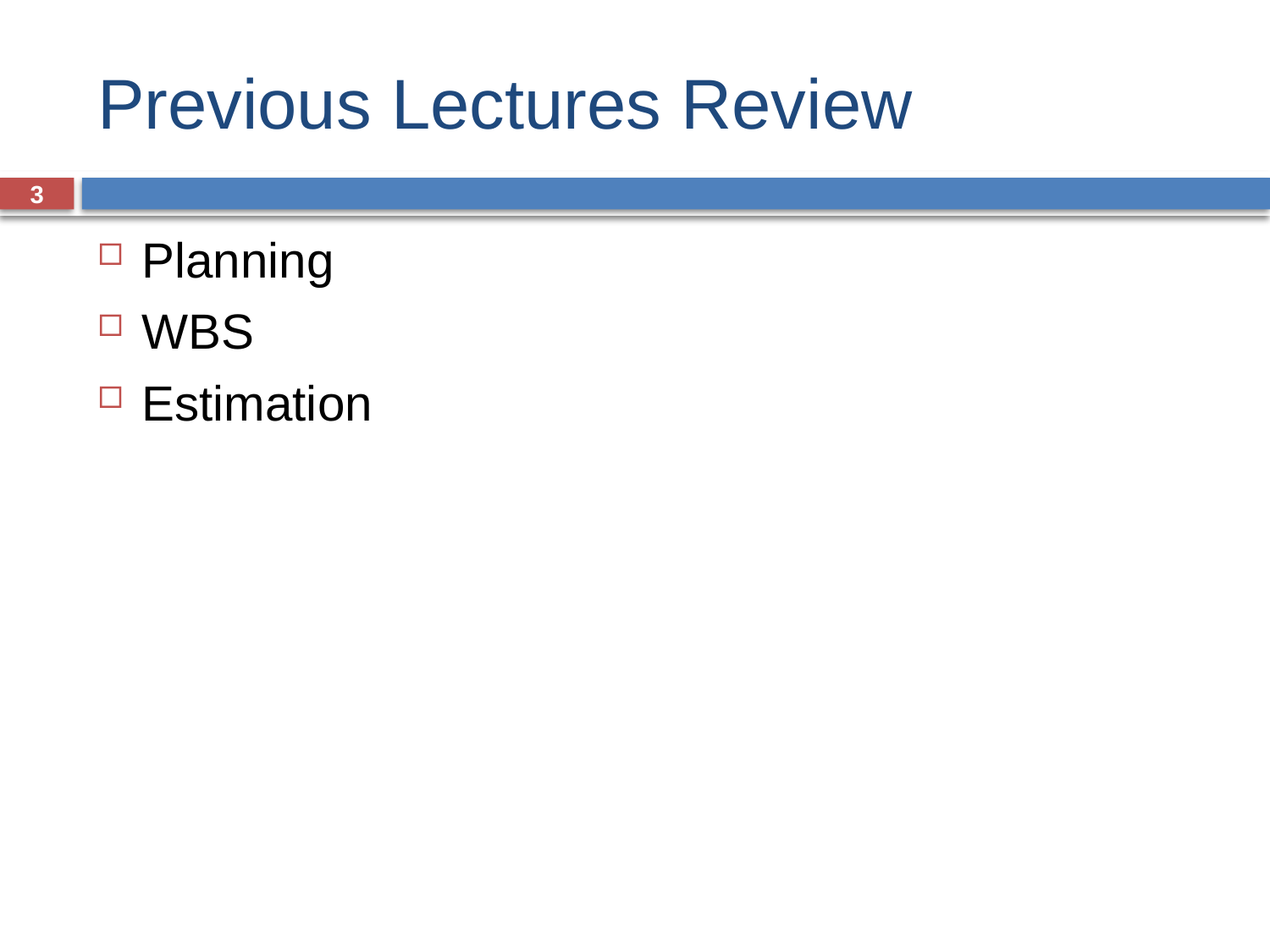

# Previous Lectures Review
3
Planning
WBS
Estimation